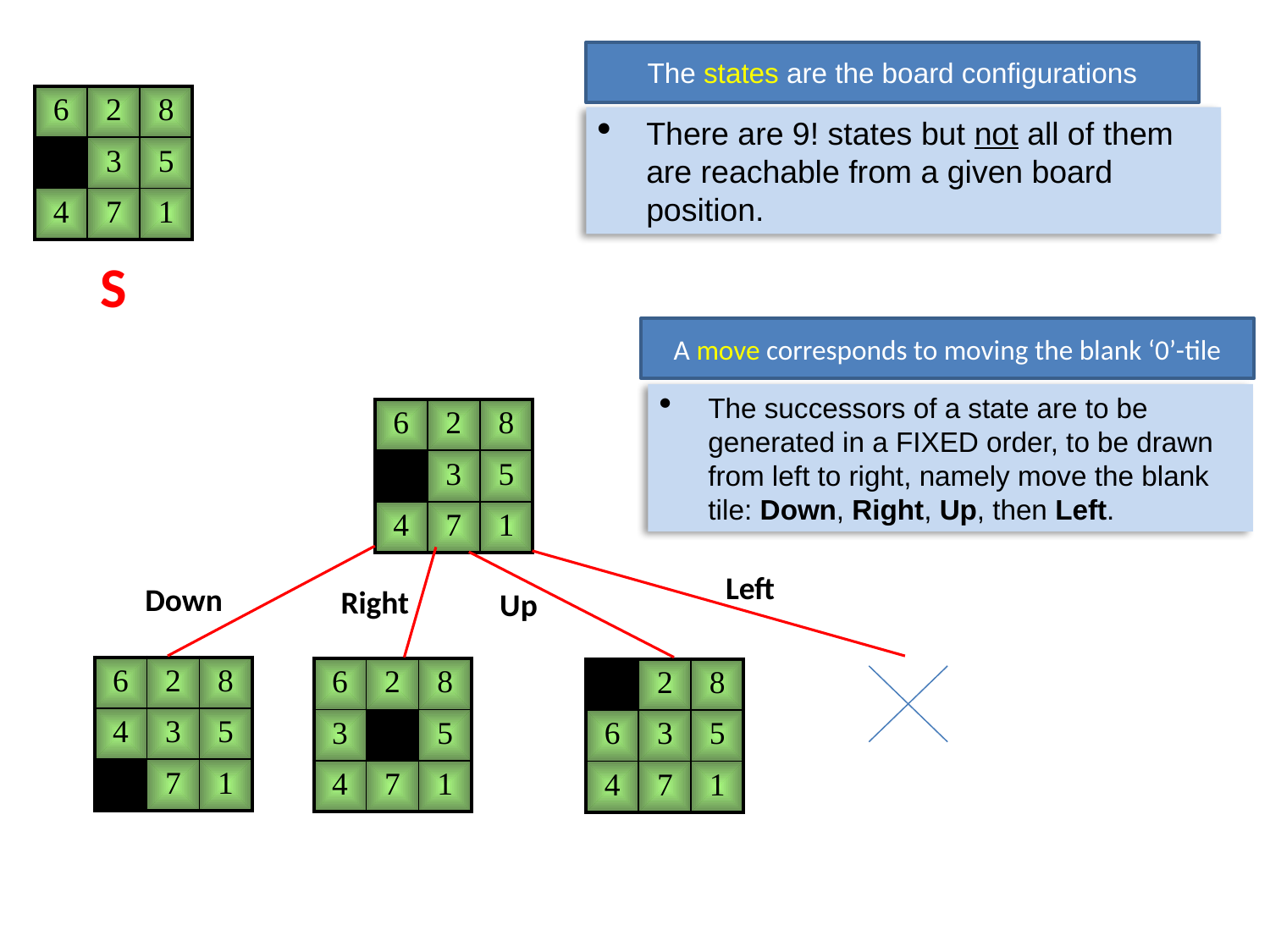

The states are the board configurations
| 6 | 2 | 8 |
| --- | --- | --- |
|  | 3 | 5 |
| 4 | 7 | 1 |
There are 9! states but not all of them are reachable from a given board position.
S
A move corresponds to moving the blank ‘0’-tile
The successors of a state are to be generated in a FIXED order, to be drawn from left to right, namely move the blank tile: Down, Right, Up, then Left.
| 6 | 2 | 8 |
| --- | --- | --- |
|  | 3 | 5 |
| 4 | 7 | 1 |
Left
Down
Right
Up
| 6 | 2 | 8 |
| --- | --- | --- |
| 4 | 3 | 5 |
|  | 7 | 1 |
| 6 | 2 | 8 |
| --- | --- | --- |
| 3 |  | 5 |
| 4 | 7 | 1 |
|  | 2 | 8 |
| --- | --- | --- |
| 6 | 3 | 5 |
| 4 | 7 | 1 |